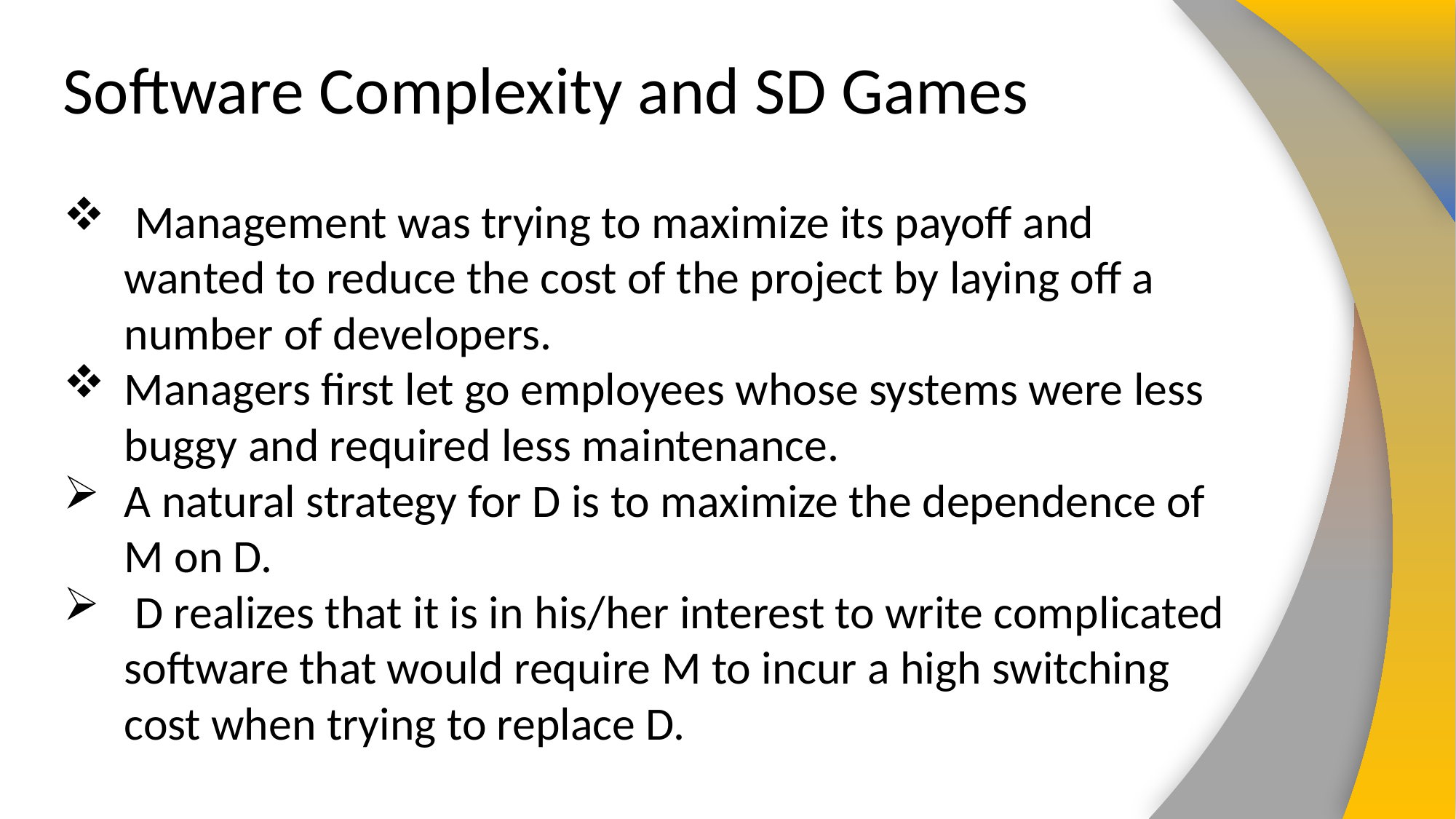

# Software Complexity and SD Games
 Management was trying to maximize its payoff and wanted to reduce the cost of the project by laying off a number of developers.
Managers first let go employees whose systems were less buggy and required less maintenance.
A natural strategy for D is to maximize the dependence of M on D.
 D realizes that it is in his/her interest to write complicated software that would require M to incur a high switching cost when trying to replace D.
34